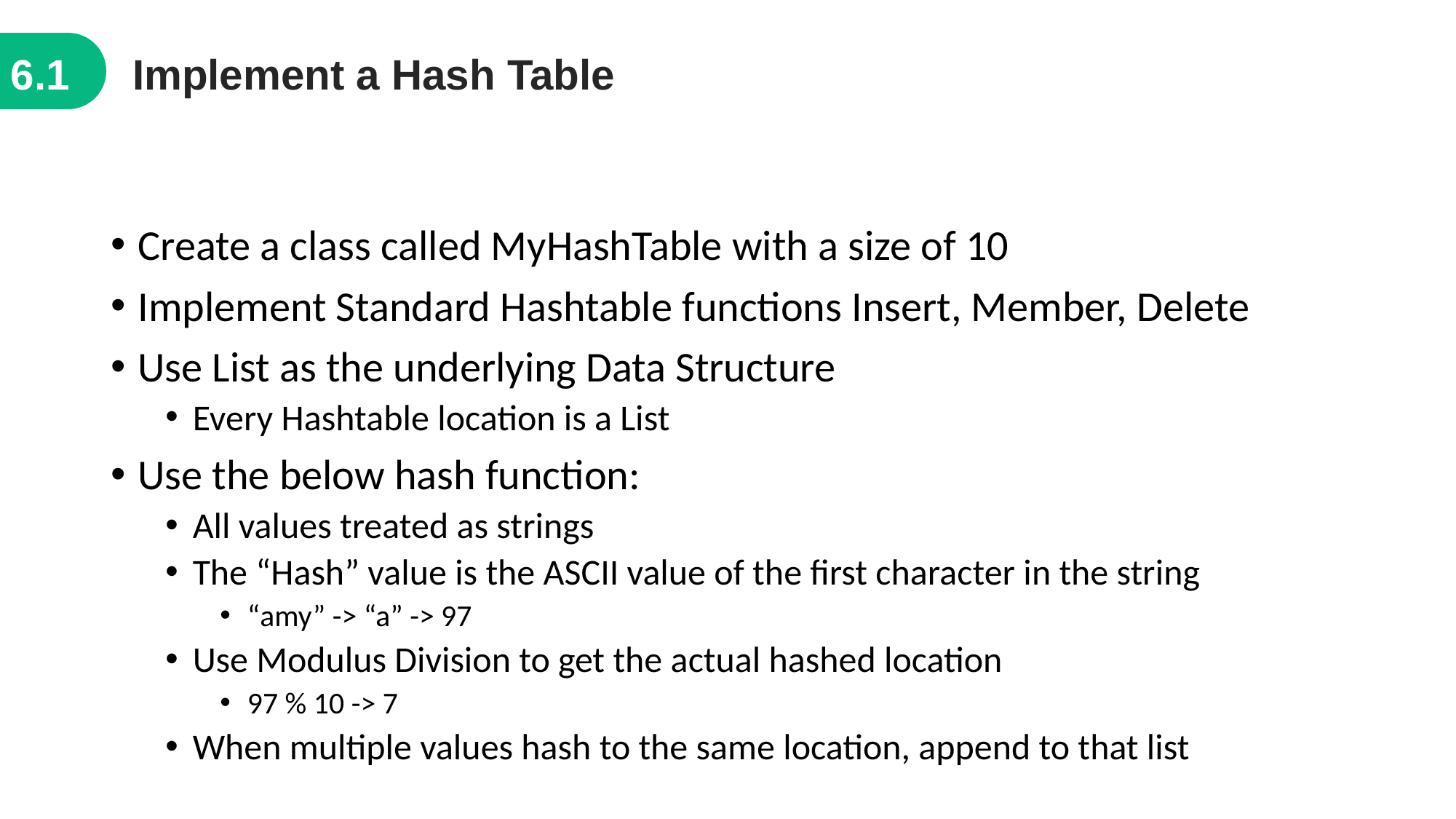

6.1
Implement a Hash Table
Create a class called MyHashTable with a size of 10
Implement Standard Hashtable functions Insert, Member, Delete
Use List as the underlying Data Structure
Every Hashtable location is a List
Use the below hash function:
All values treated as strings
The “Hash” value is the ASCII value of the first character in the string
“amy” -> “a” -> 97
Use Modulus Division to get the actual hashed location
97 % 10 -> 7
When multiple values hash to the same location, append to that list